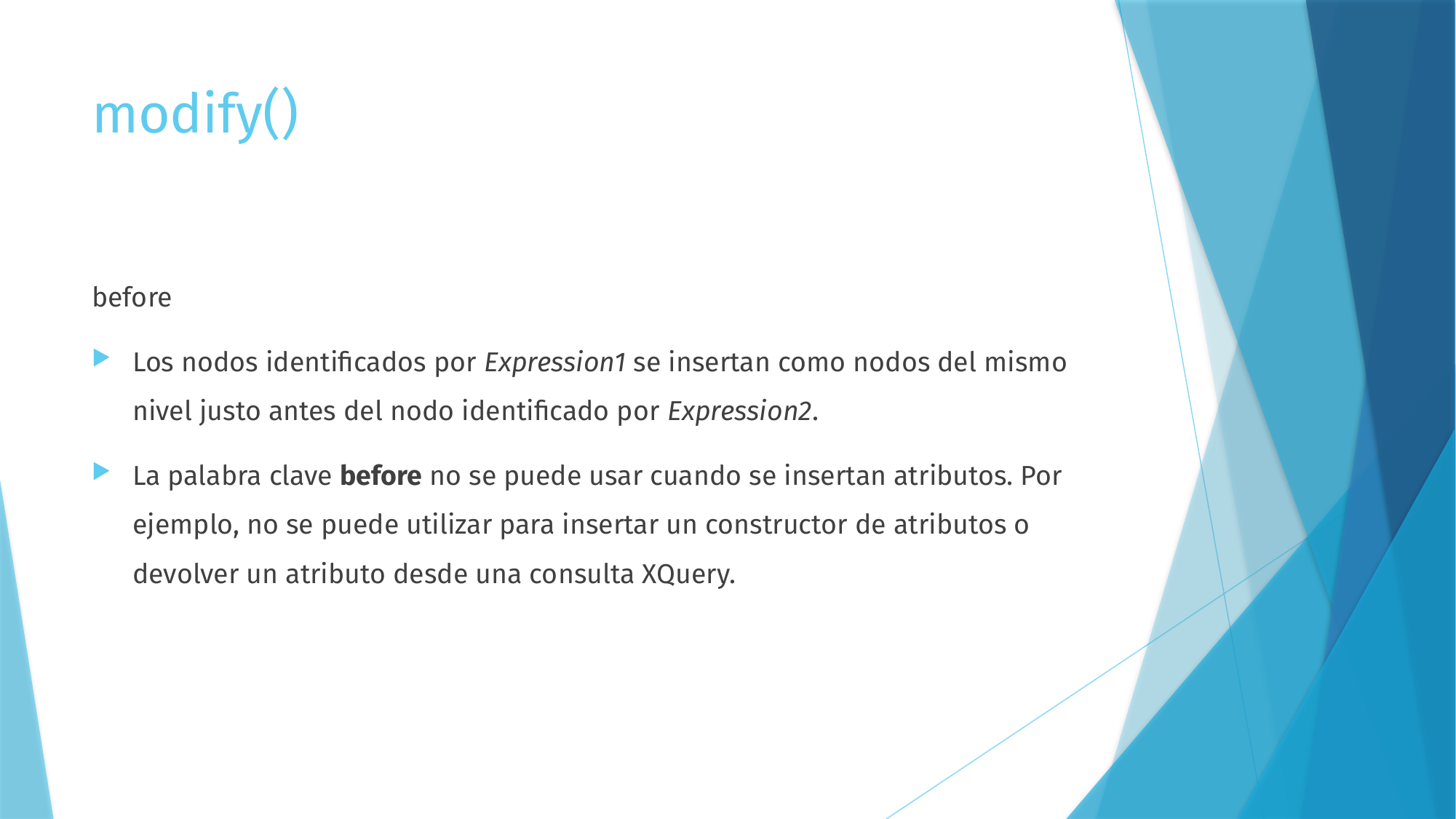

# modify()
before
Los nodos identificados por Expression1 se insertan como nodos del mismo nivel justo antes del nodo identificado por Expression2.
La palabra clave before no se puede usar cuando se insertan atributos. Por ejemplo, no se puede utilizar para insertar un constructor de atributos o devolver un atributo desde una consulta XQuery.